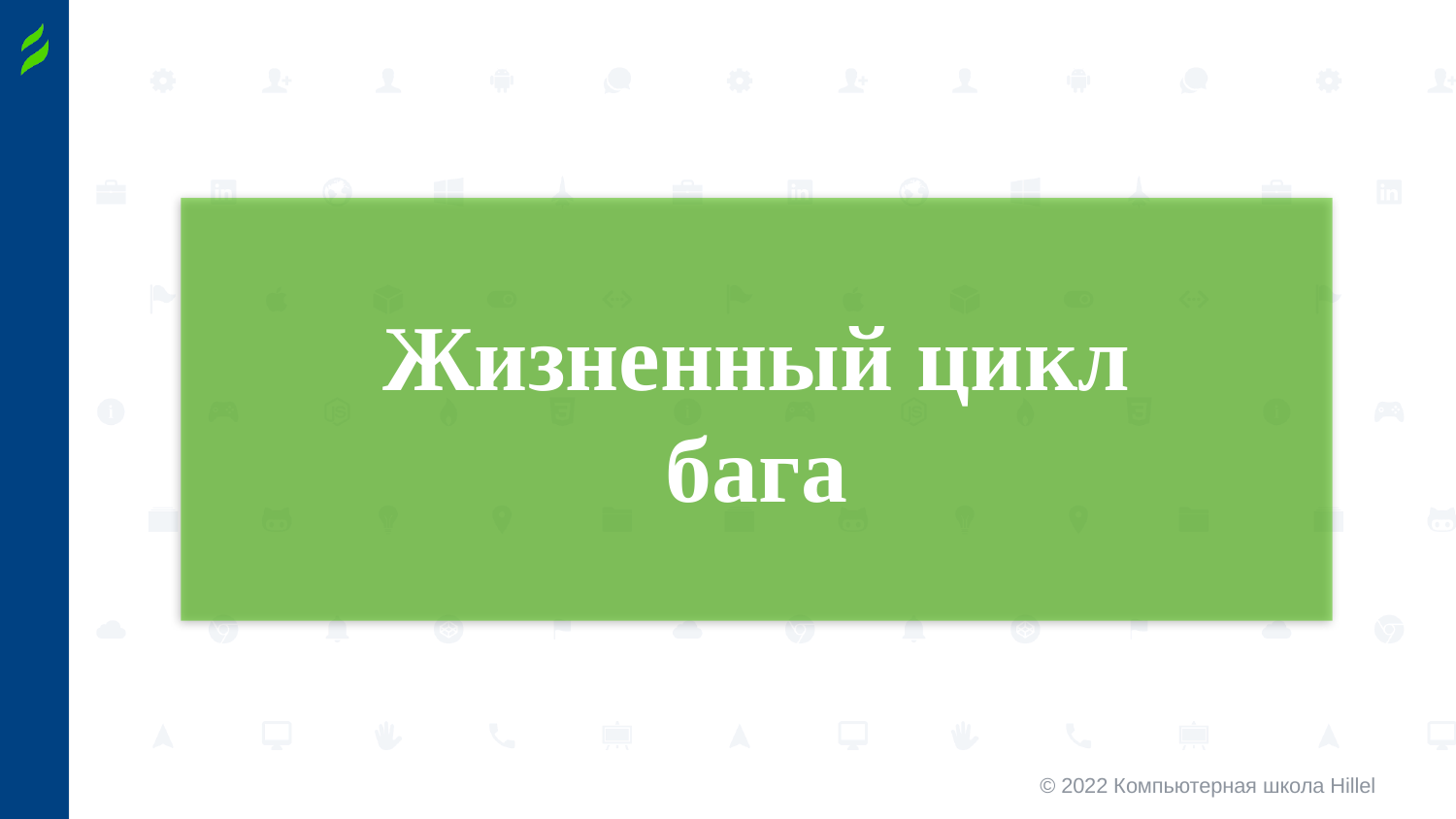

Жизненный цикл бага
© 2022 Компьютерная школа Hillel